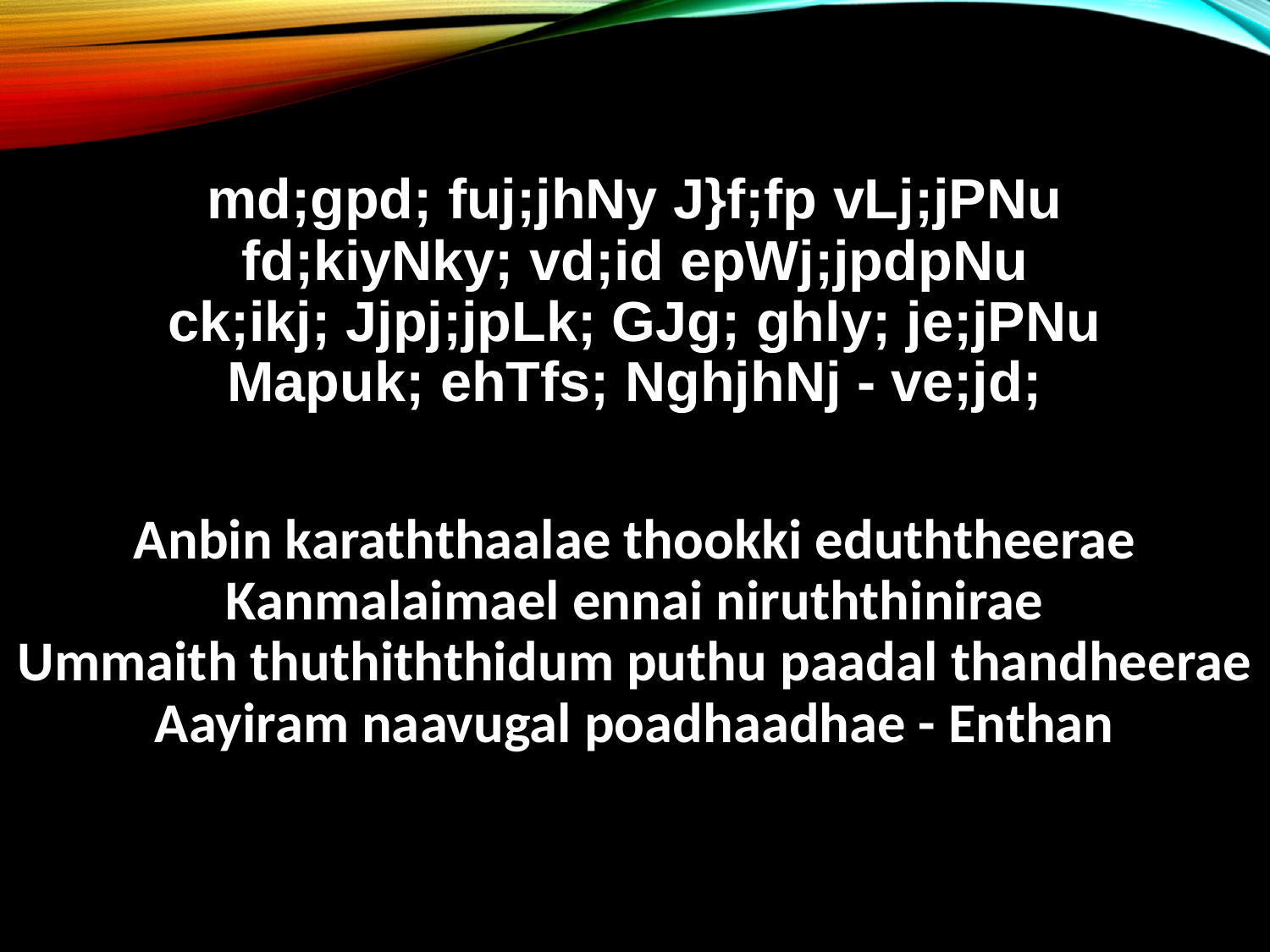

md;gpd; fuj;jhNy J}f;fp vLj;jPNu
fd;kiyNky; vd;id epWj;jpdpNu
ck;ikj; Jjpj;jpLk; GJg; ghly; je;jPNu
Mapuk; ehTfs; NghjhNj - ve;jd;

Anbin karaththaalae thookki eduththeerae
Kanmalaimael ennai niruththinirae
Ummaith thuthiththidum puthu paadal thandheerae
Aayiram naavugal poadhaadhae - Enthan